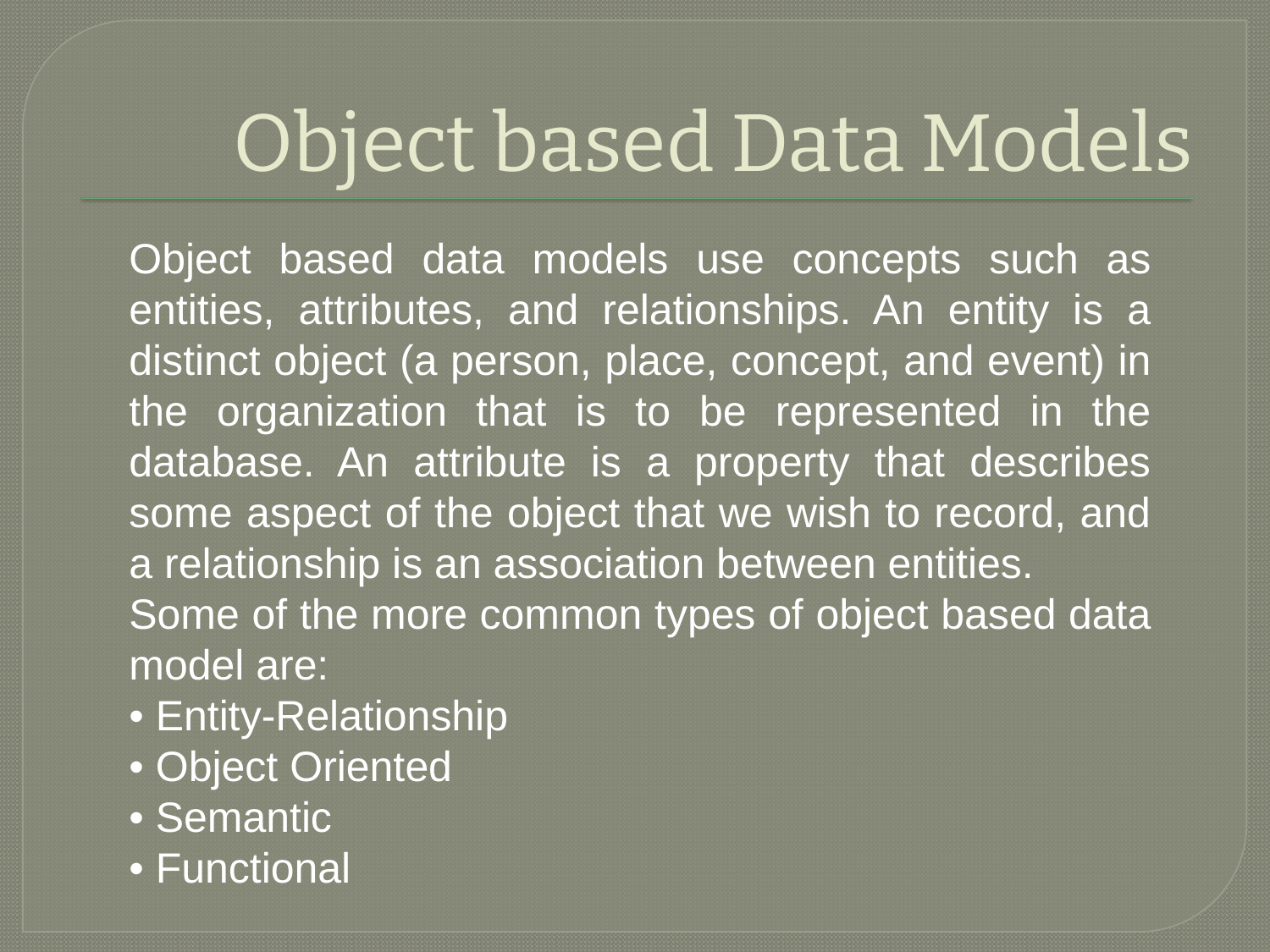

# Object based Data Models
Object based data models use concepts such as entities, attributes, and relationships. An entity is a distinct object (a person, place, concept, and event) in the organization that is to be represented in the database. An attribute is a property that describes some aspect of the object that we wish to record, and a relationship is an association between entities.
Some of the more common types of object based data model are:
• Entity-Relationship
• Object Oriented
• Semantic
• Functional